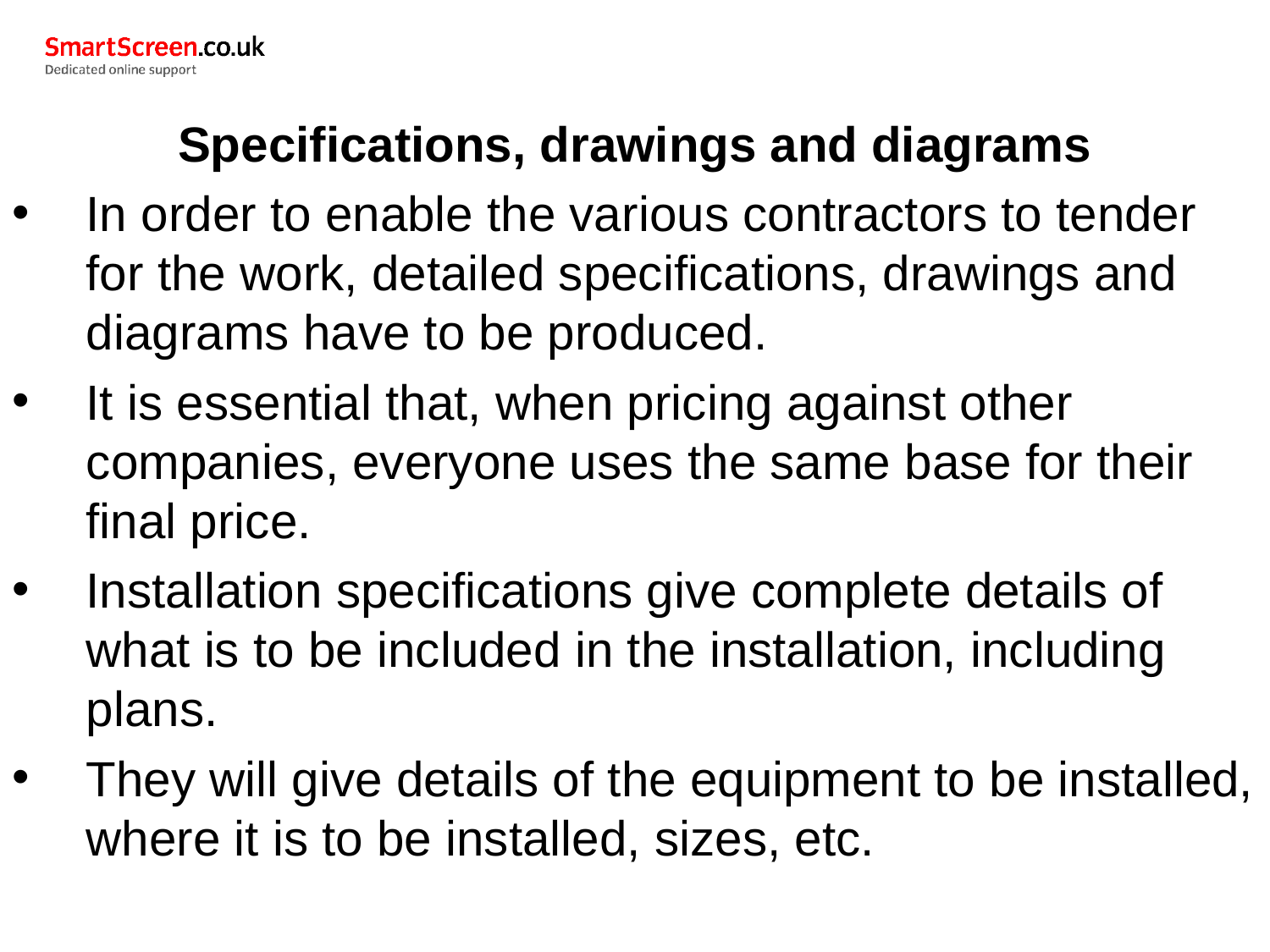

Specifications, drawings and diagrams
In order to enable the various contractors to tender for the work, detailed specifications, drawings and diagrams have to be produced.
It is essential that, when pricing against other companies, everyone uses the same base for their final price.
Installation specifications give complete details of what is to be included in the installation, including plans.
They will give details of the equipment to be installed, where it is to be installed, sizes, etc.